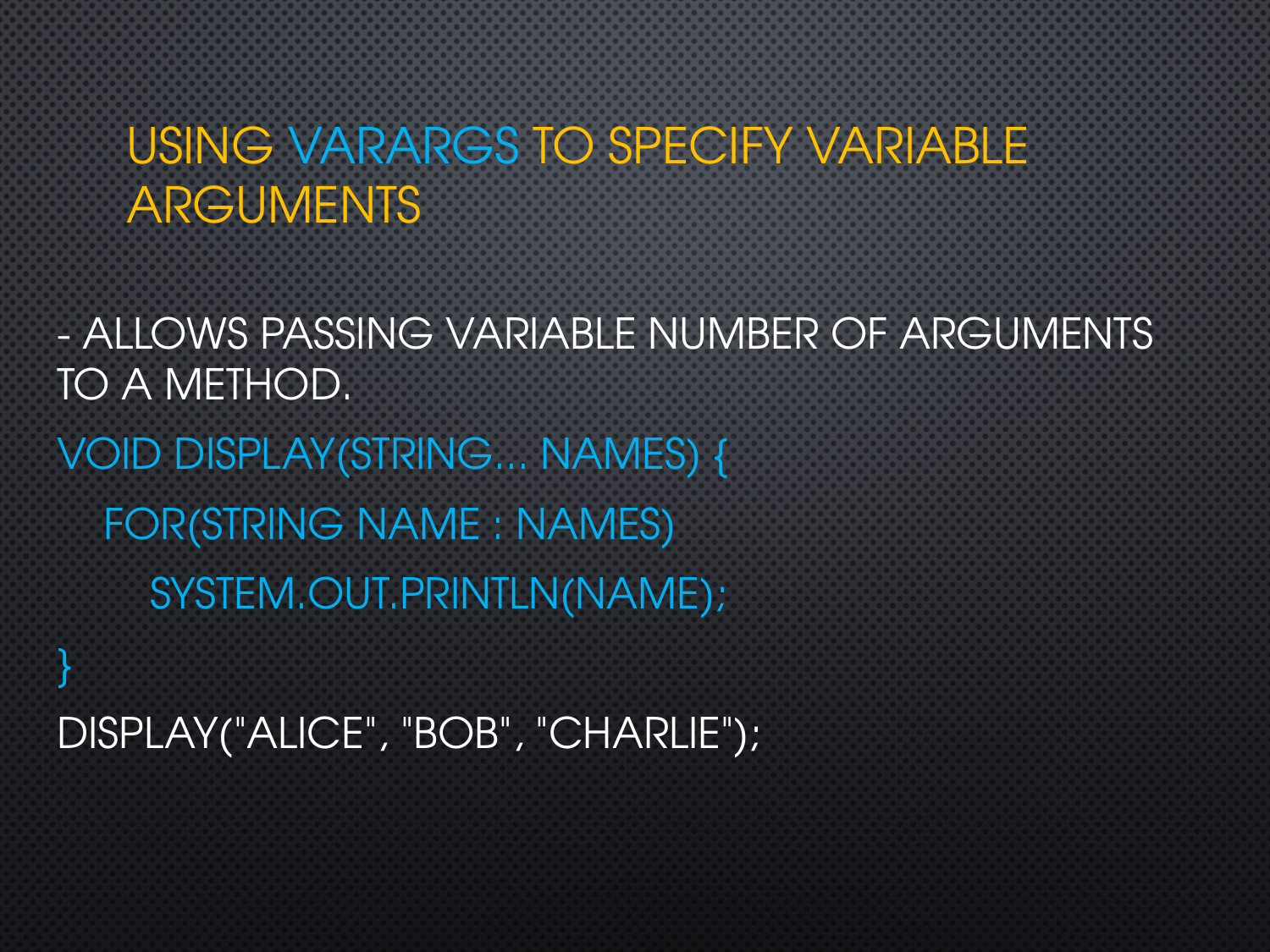

# Using varargs to Specify Variable Arguments
- Allows passing variable number of arguments to a method.
void display(String... names) {
    for(String name : names)
        System.out.println(name);
}
display("Alice", "Bob", "Charlie");